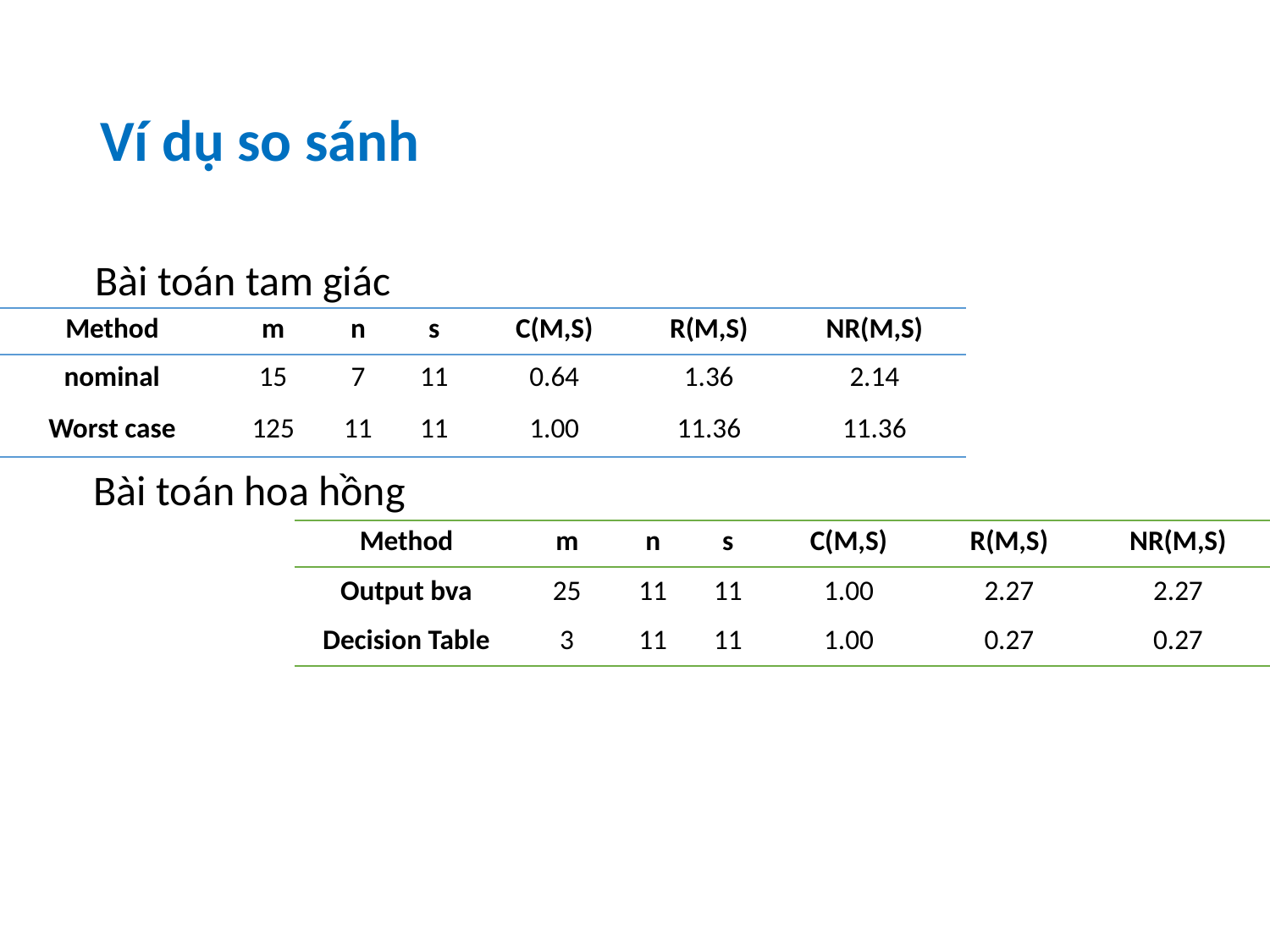

# Ví dụ so sánh
Bài toán tam giác
| Method | m | n | s | C(M,S) | R(M,S) | NR(M,S) |
| --- | --- | --- | --- | --- | --- | --- |
| nominal | 15 | 7 | 11 | 0.64 | 1.36 | 2.14 |
| Worst case | 125 | 11 | 11 | 1.00 | 11.36 | 11.36 |
Bài toán hoa hồng
| Method | m | n | s | C(M,S) | R(M,S) | NR(M,S) |
| --- | --- | --- | --- | --- | --- | --- |
| Output bva | 25 | 11 | 11 | 1.00 | 2.27 | 2.27 |
| Decision Table | 3 | 11 | 11 | 1.00 | 0.27 | 0.27 |